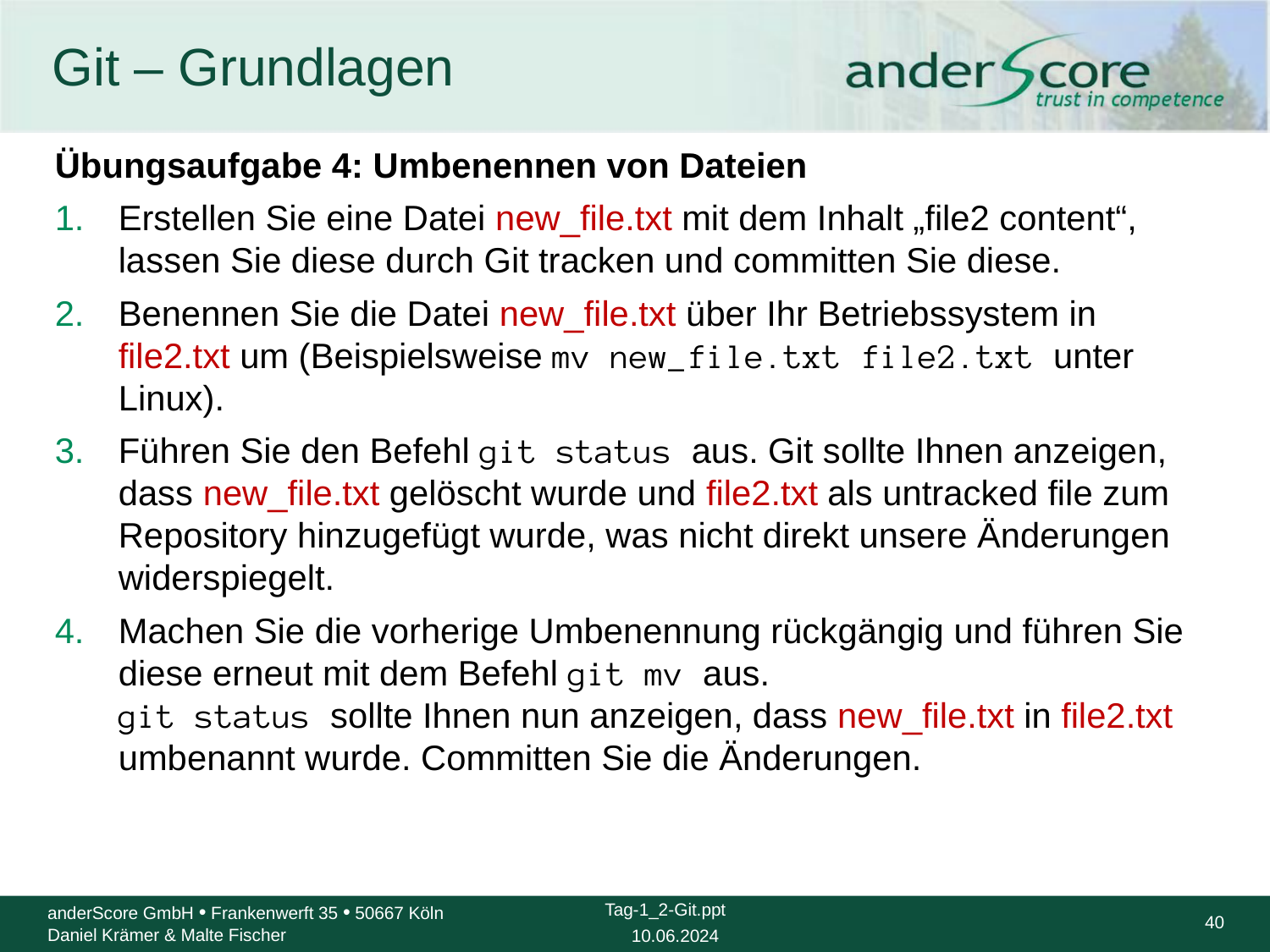

# Git – Grundlagen
Übungsaufgabe 4: Umbenennen von Dateien
Erstellen Sie eine Datei new_file.txt mit dem Inhalt „file2 content“, lassen Sie diese durch Git tracken und committen Sie diese.
Benennen Sie die Datei new_file.txt über Ihr Betriebssystem in file2.txt um (Beispielsweise mv new_file.txt file2.txt unter Linux).
Führen Sie den Befehl git status aus. Git sollte Ihnen anzeigen, dass new_file.txt gelöscht wurde und file2.txt als untracked file zum Repository hinzugefügt wurde, was nicht direkt unsere Änderungen widerspiegelt.
Machen Sie die vorherige Umbenennung rückgängig und führen Sie diese erneut mit dem Befehl git mv aus.
git status sollte Ihnen nun anzeigen, dass new_file.txt in file2.txt umbenannt wurde. Committen Sie die Änderungen.